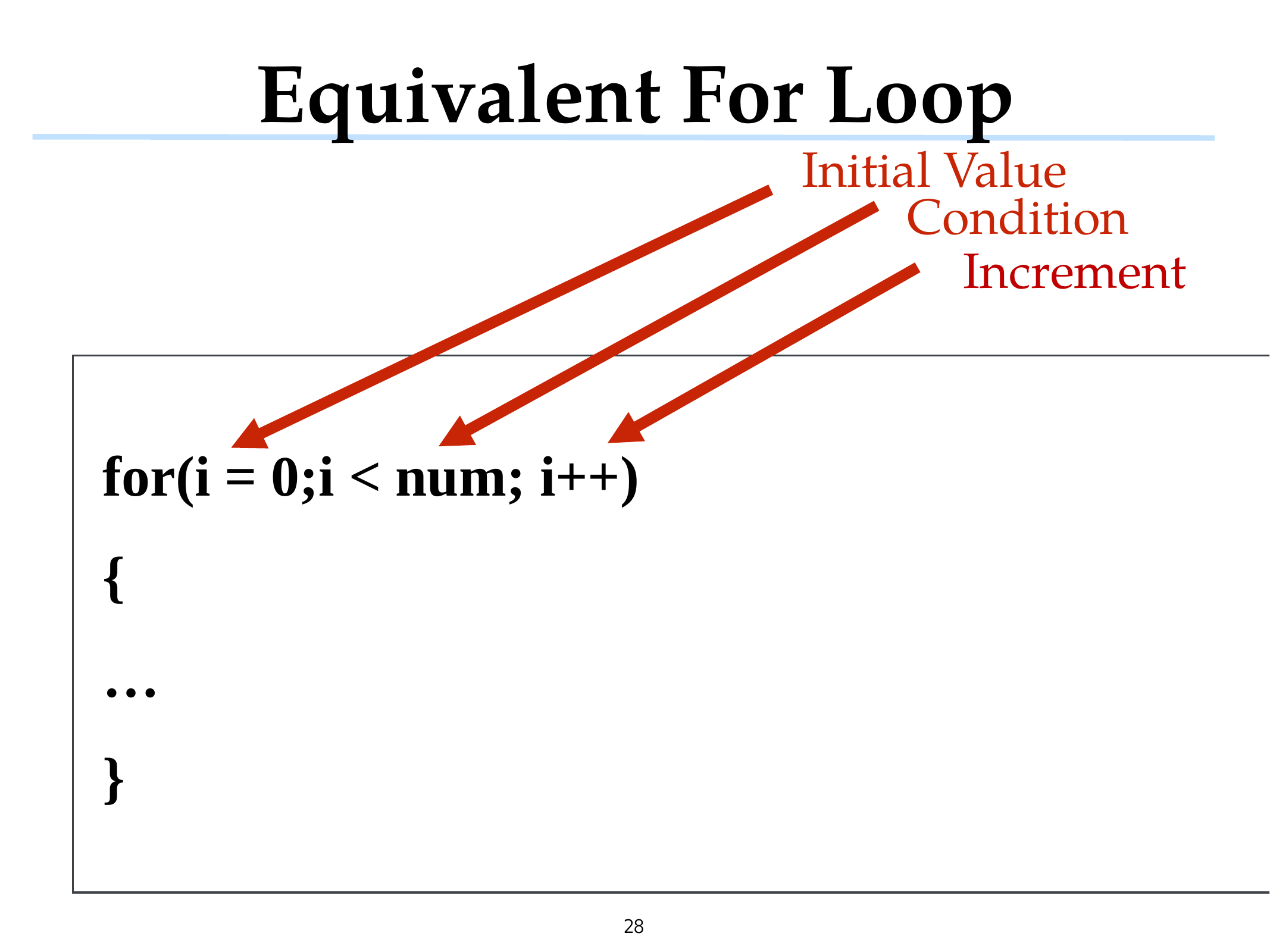

# Equivalent For Loop
Initial Value
Condition

Increment

for(i = 0;i < num; i++)
{
…
}
28